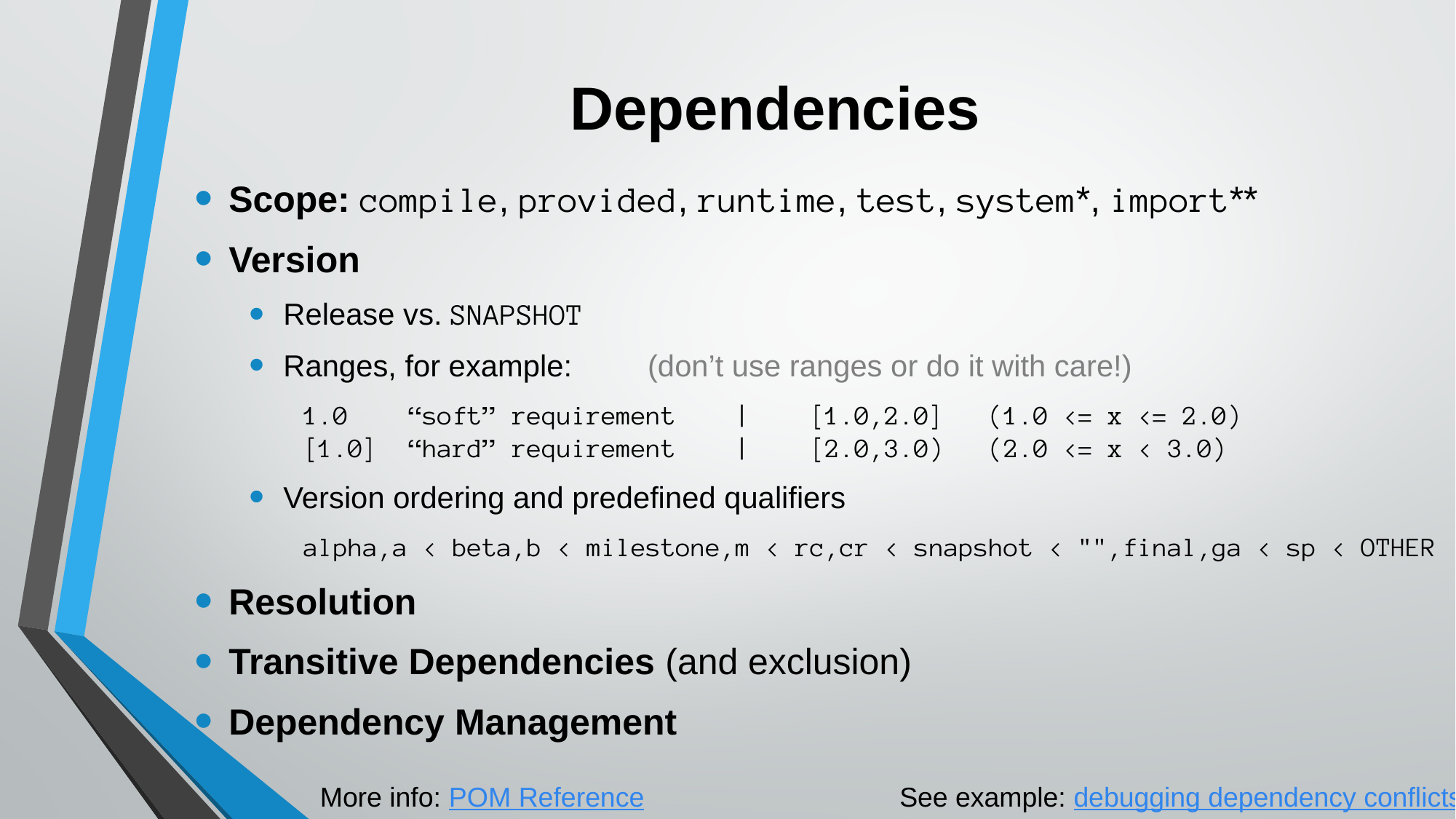

# Dependencies
Scope: compile, provided, runtime, test, system*, import**
Version
Release vs. SNAPSHOT
Ranges, for example:         (don’t use ranges or do it with care!)
1.0    “soft” requirement    |    [1.0,2.0]   (1.0 <= x <= 2.0)
[1.0]  “hard” requirement    |    [2.0,3.0)   (2.0 <= x < 3.0)
Version ordering and predefined qualifiers
alpha,a < beta,b < milestone,m < rc,cr < snapshot < "",final,ga < sp < OTHER
Resolution
Transitive Dependencies (and exclusion)
Dependency Management
More info: POM Reference
See example: debugging dependency conflicts